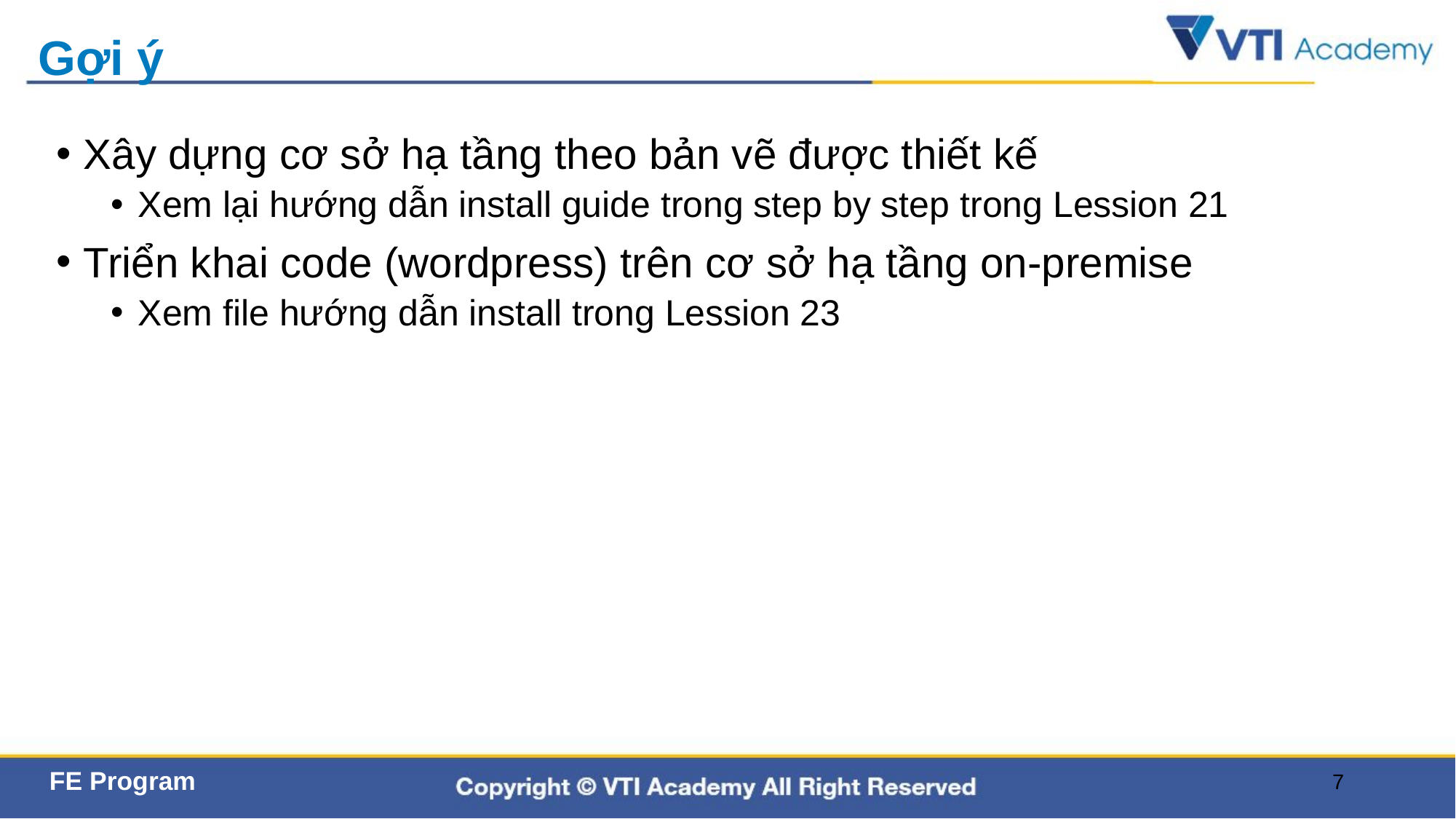

# Gợi ý
Xây dựng cơ sở hạ tầng theo bản vẽ được thiết kế
Xem lại hướng dẫn install guide trong step by step trong Lession 21
Triển khai code (wordpress) trên cơ sở hạ tầng on-premise
Xem file hướng dẫn install trong Lession 23

7